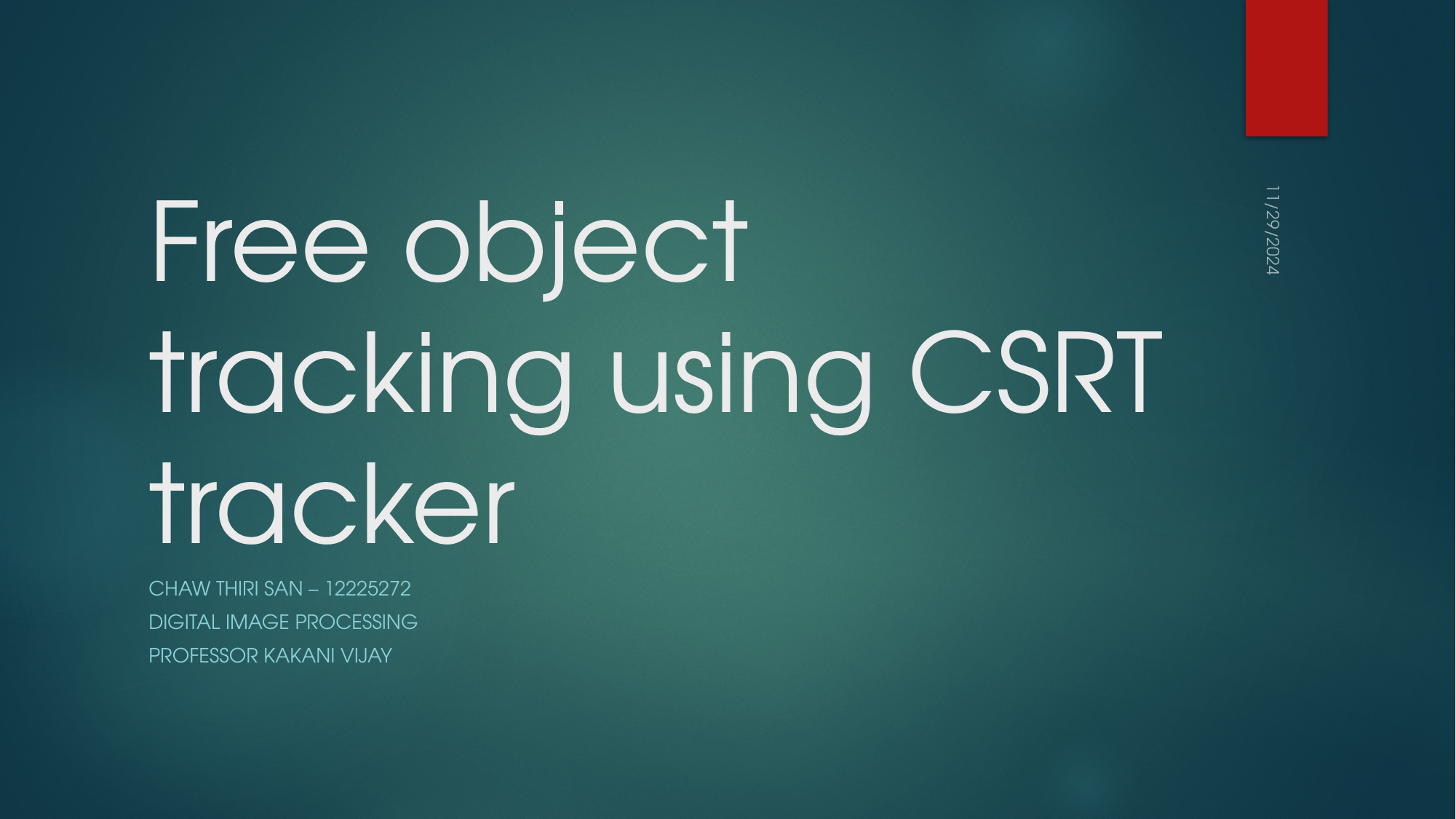

# Free object tracking using CSRT tracker
11/29/2024
Chaw Thiri San – 12225272
Digital Image Processing
Professor Kakani vijay